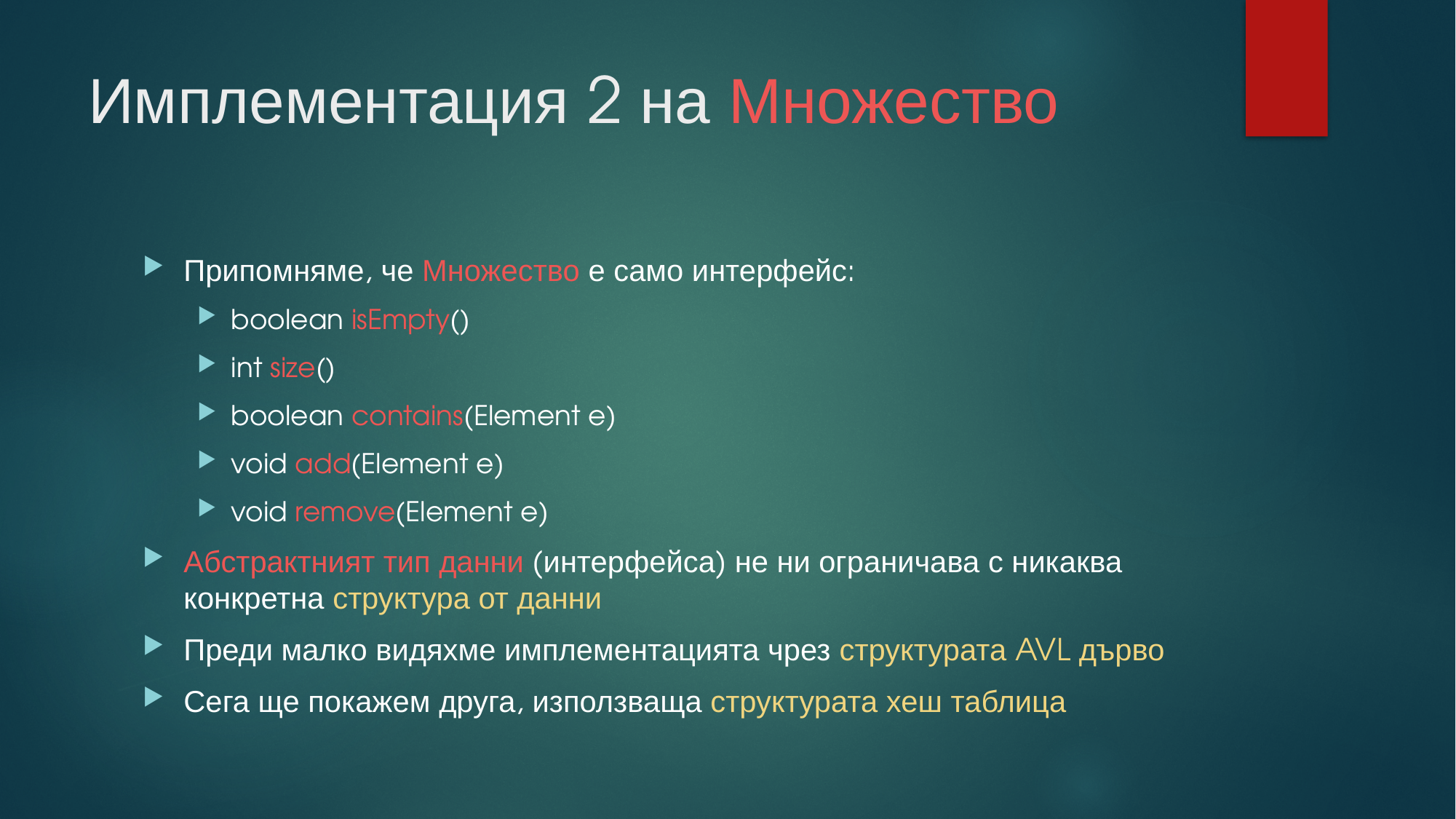

# Имплементация 2 на Множество
Припомняме, че Множество е само интерфейс:
boolean isEmpty()
int size()
boolean contains(Element e)
void add(Element e)
void remove(Element e)
Абстрактният тип данни (интерфейса) не ни ограничава с никаква конкретна структура от данни
Преди малко видяхме имплементацията чрез структурата AVL дърво
Сега ще покажем друга, използваща структурата хеш таблица